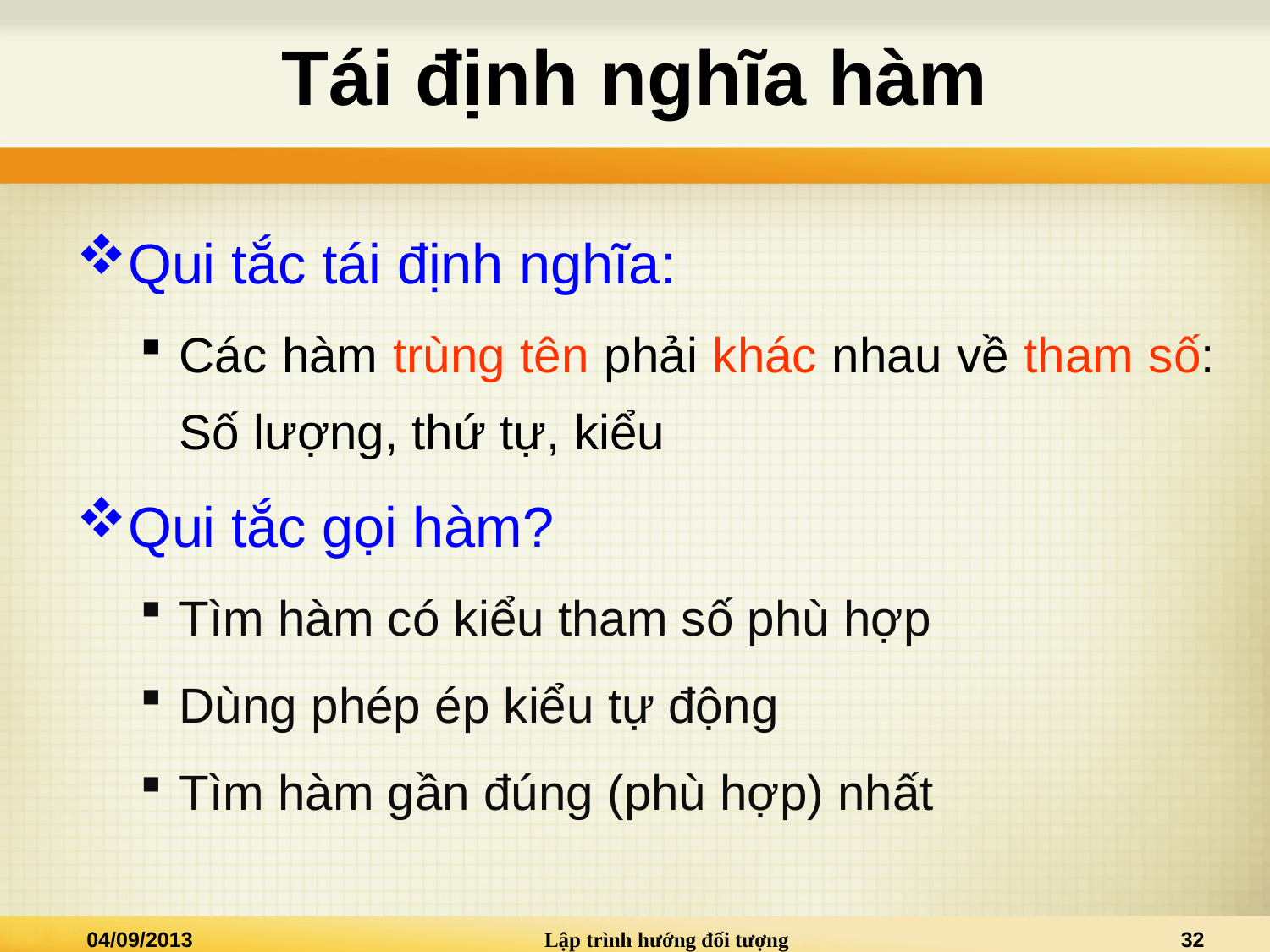

# Tái định nghĩa hàm
Qui tắc tái định nghĩa:
Các hàm trùng tên phải khác nhau về tham số: Số lượng, thứ tự, kiểu
Qui tắc gọi hàm?
Tìm hàm có kiểu tham số phù hợp
Dùng phép ép kiểu tự động
Tìm hàm gần đúng (phù hợp) nhất
04/09/2013
Lập trình hướng đối tượng
32